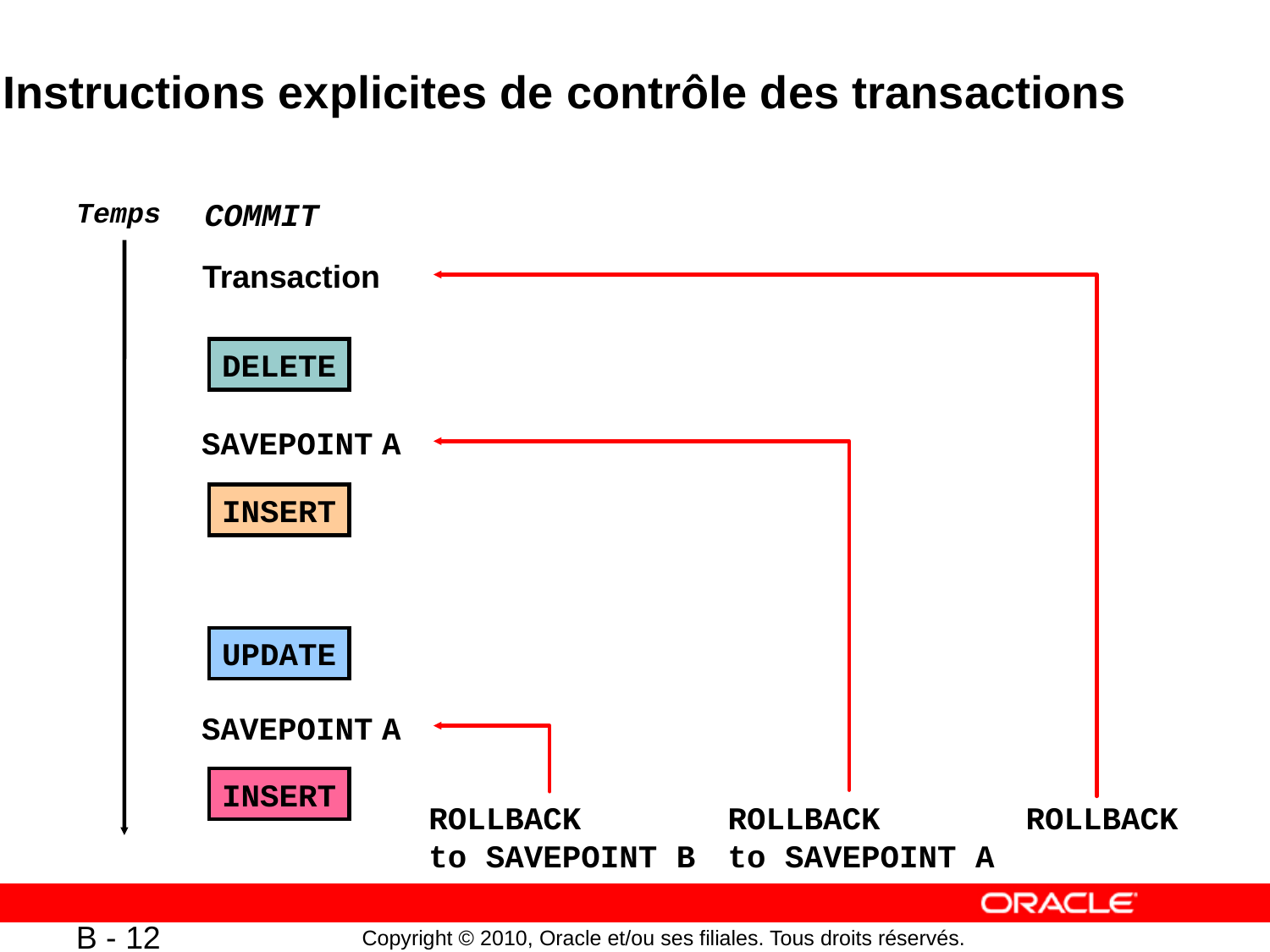

Instructions explicites de contrôle des transactions
Temps
COMMIT

Transaction

DELETE
SAVEPOINT A

INSERT
UPDATE
SAVEPOINT A

INSERT
ROLLBACK
to SAVEPOINT B
ROLLBACK
to SAVEPOINT A
ROLLBACK